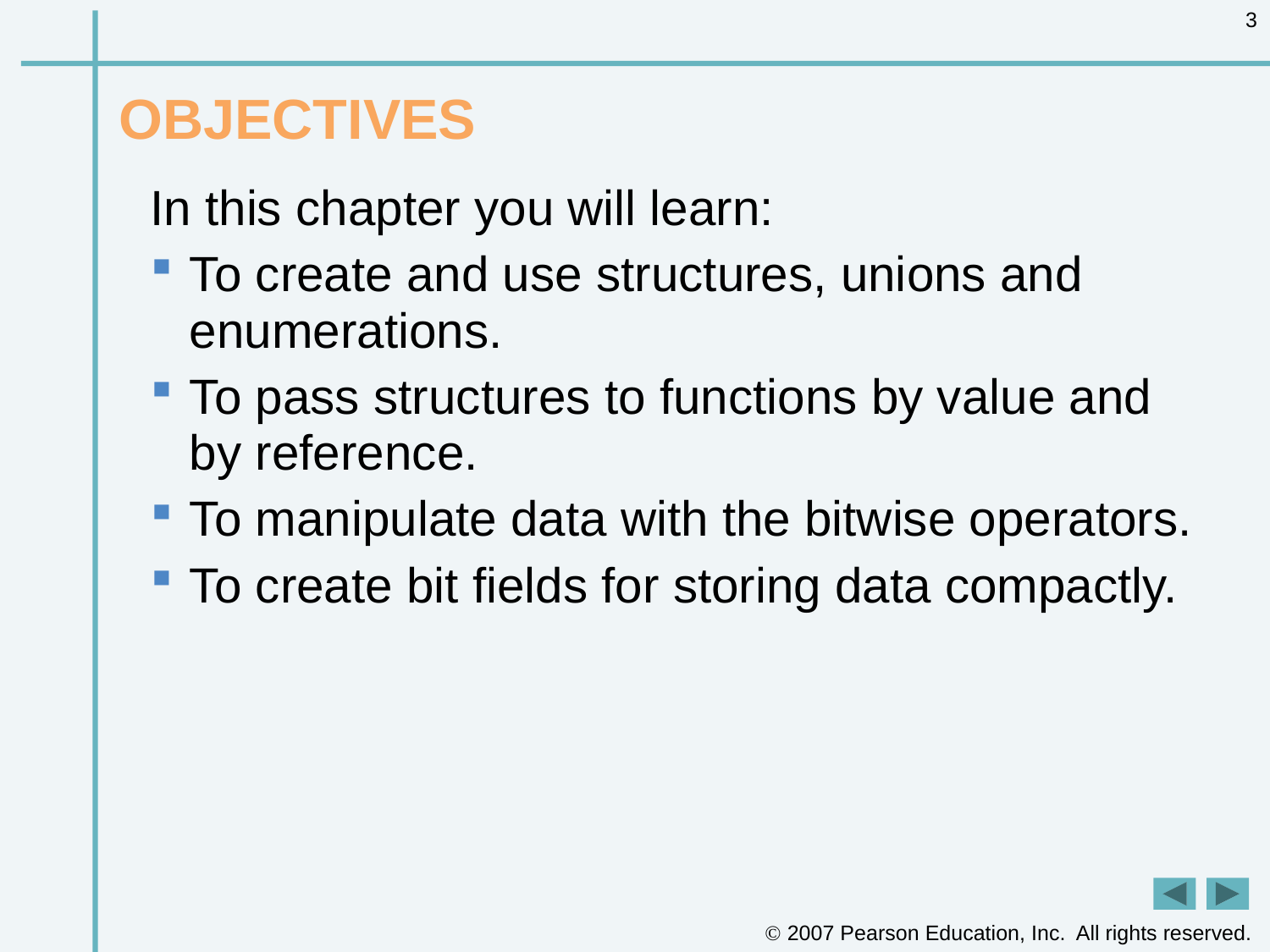

3
# OBJECTIVES
In this chapter you will learn:
To create and use structures, unions and enumerations.
To pass structures to functions by value and by reference.
To manipulate data with the bitwise operators.
To create bit fields for storing data compactly.